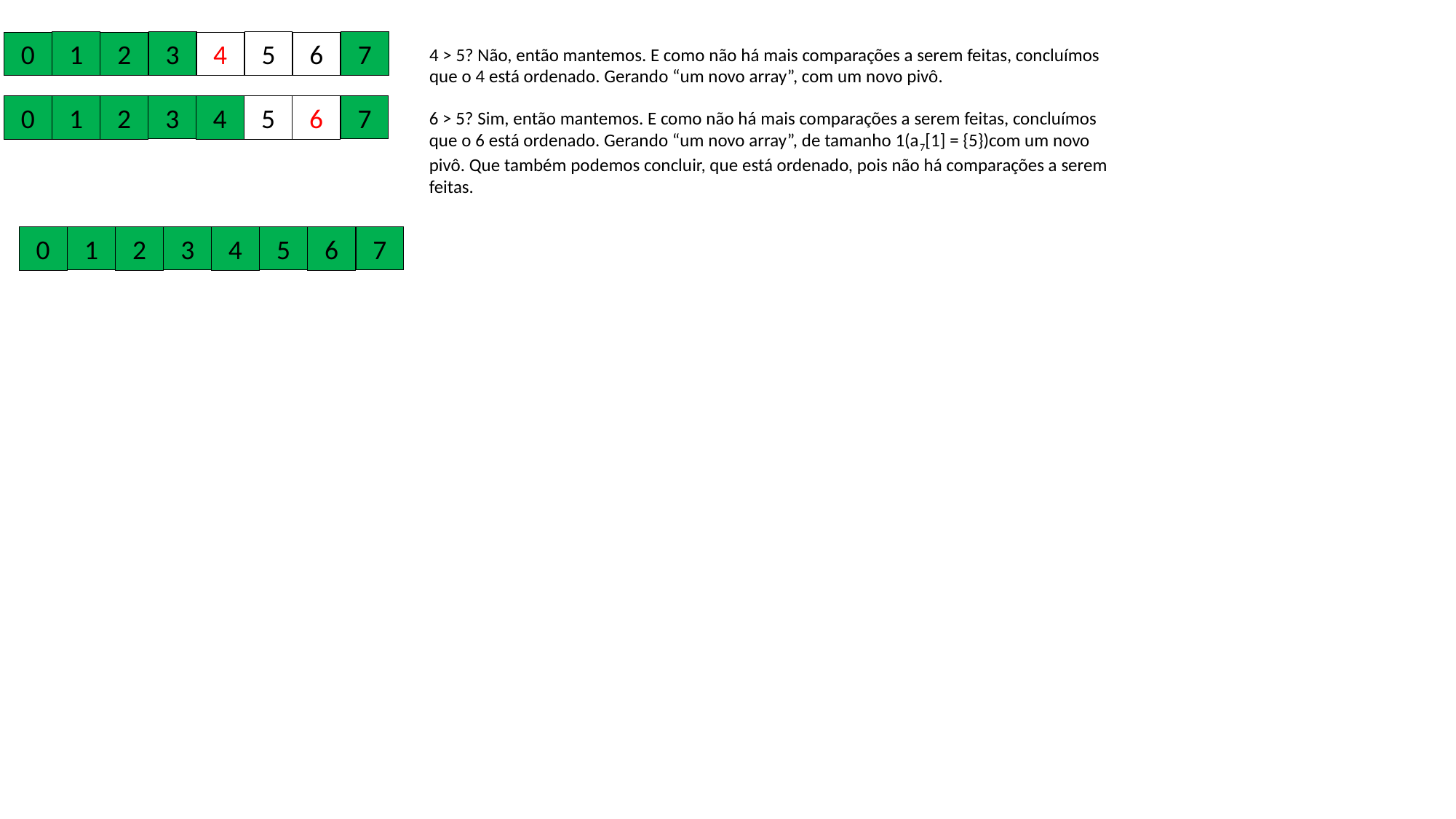

3
7
1
5
2
6
0
4
4 > 5? Não, então mantemos. E como não há mais comparações a serem feitas, concluímos que o 4 está ordenado. Gerando “um novo array”, com um novo pivô.
3
7
1
5
2
6
0
4
6 > 5? Sim, então mantemos. E como não há mais comparações a serem feitas, concluímos que o 6 está ordenado. Gerando “um novo array”, de tamanho 1(a7[1] = {5})com um novo pivô. Que também podemos concluir, que está ordenado, pois não há comparações a serem feitas.
3
7
1
5
2
6
0
4